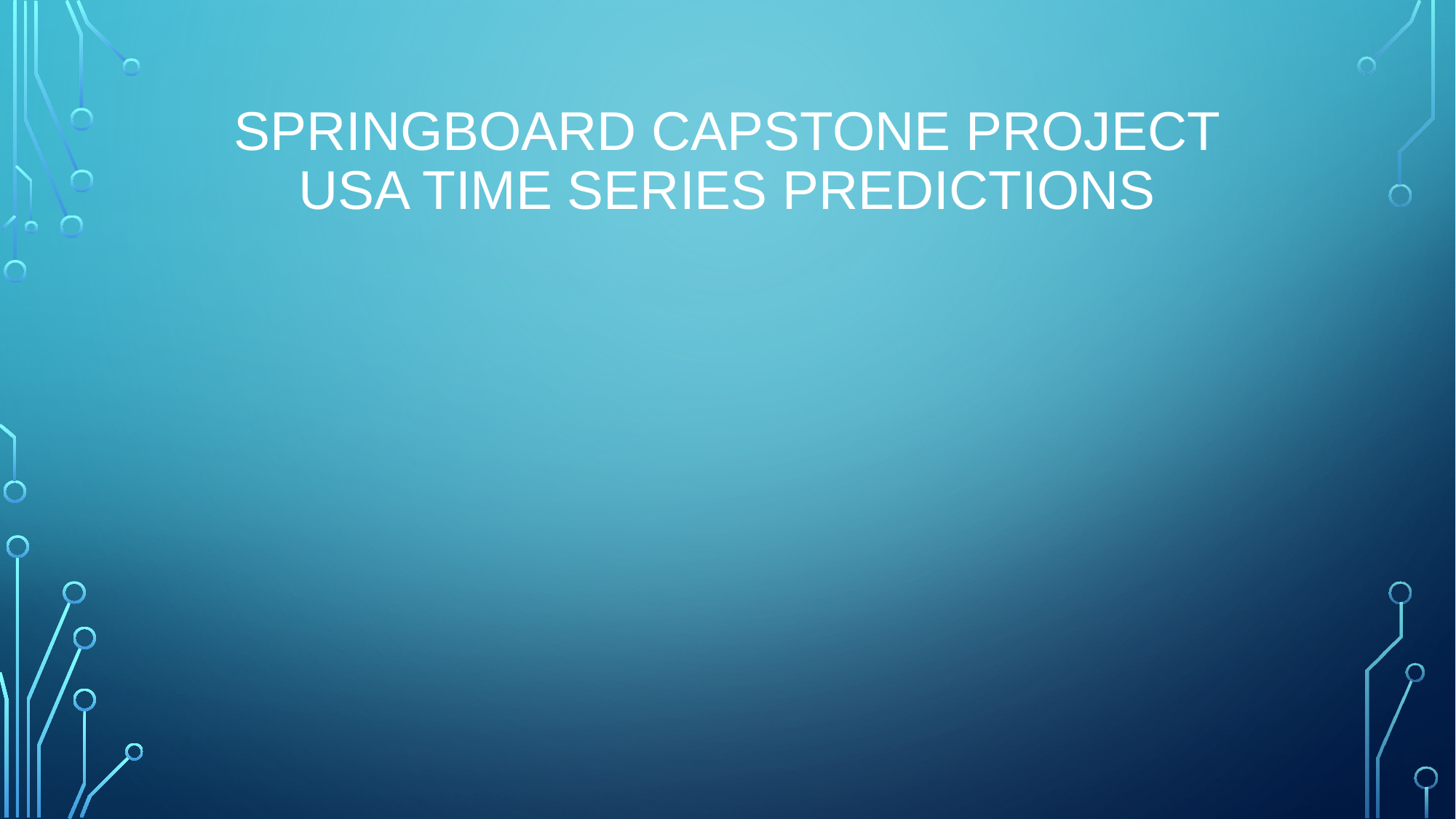

# Springboard Capstone project USA Time series predictions